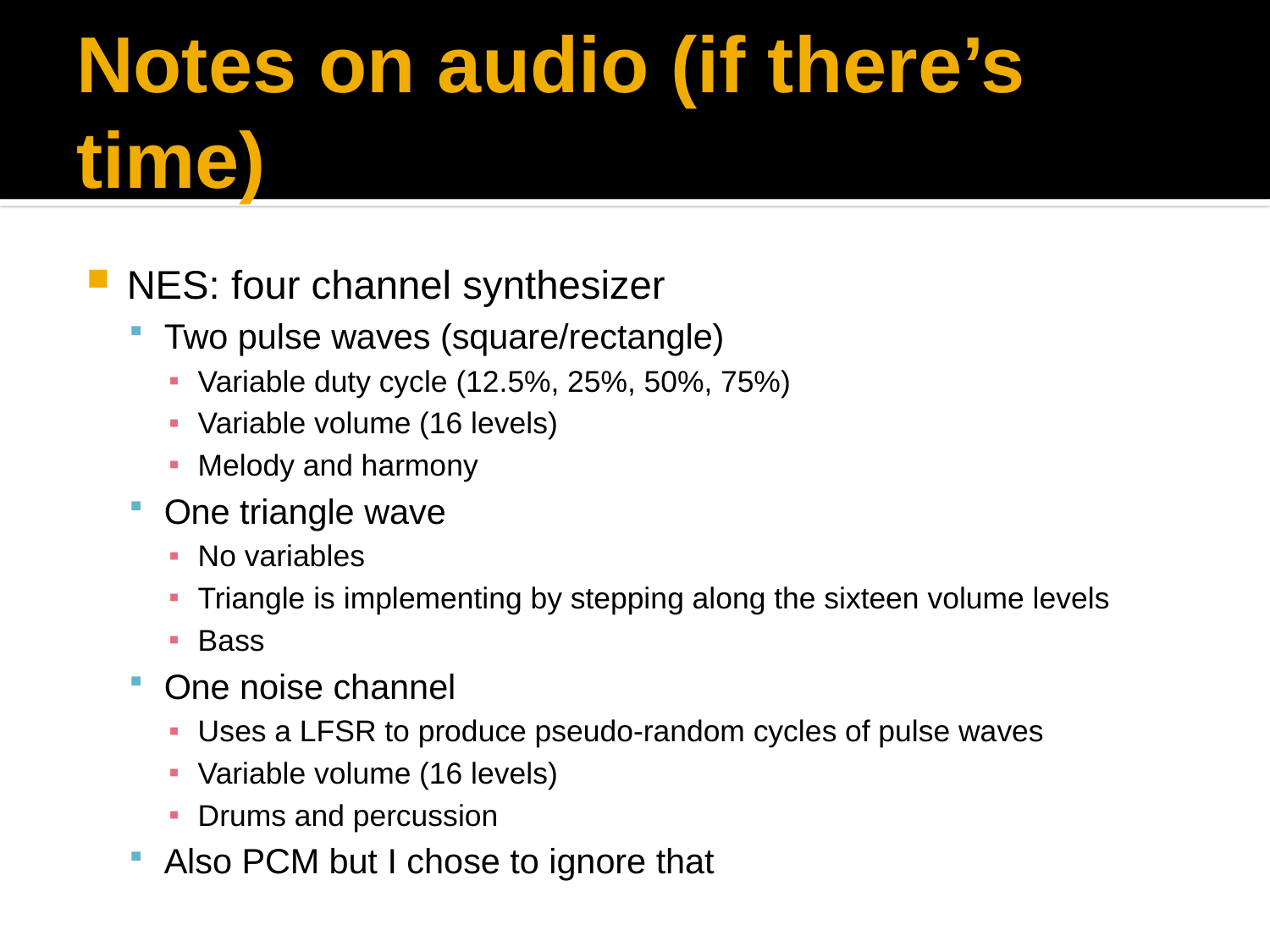

# Notes on audio (if there’s time)
NES: four channel synthesizer
Two pulse waves (square/rectangle)
Variable duty cycle (12.5%, 25%, 50%, 75%)
Variable volume (16 levels)
Melody and harmony
One triangle wave
No variables
Triangle is implementing by stepping along the sixteen volume levels
Bass
One noise channel
Uses a LFSR to produce pseudo-random cycles of pulse waves
Variable volume (16 levels)
Drums and percussion
Also PCM but I chose to ignore that